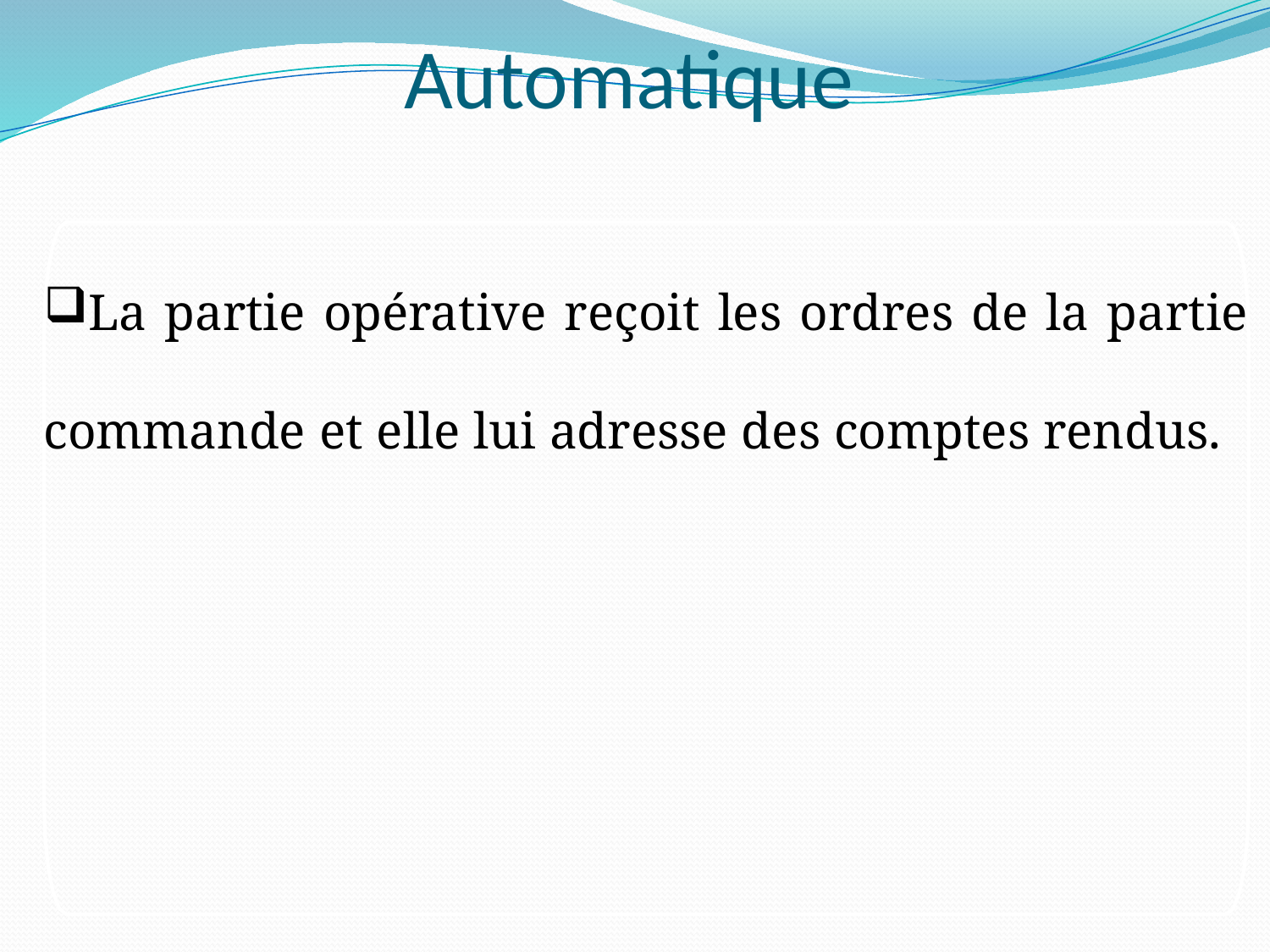

# Automatique
La partie opérative reçoit les ordres de la partie commande et elle lui adresse des comptes rendus.